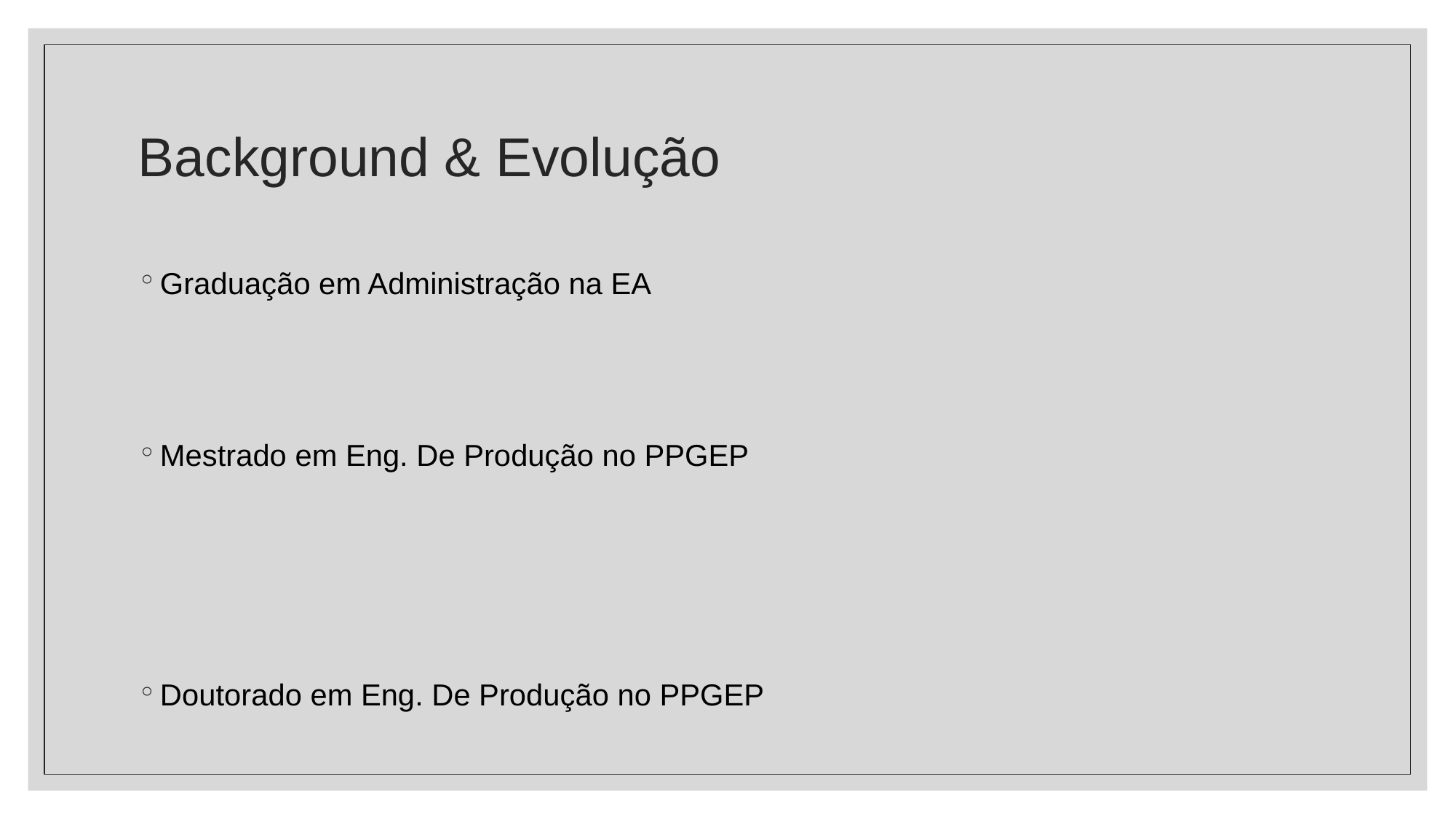

# Background & Evolução
Graduação em Administração na EA

Mestrado em Eng. De Produção no PPGEP

Doutorado em Eng. De Produção no PPGEP